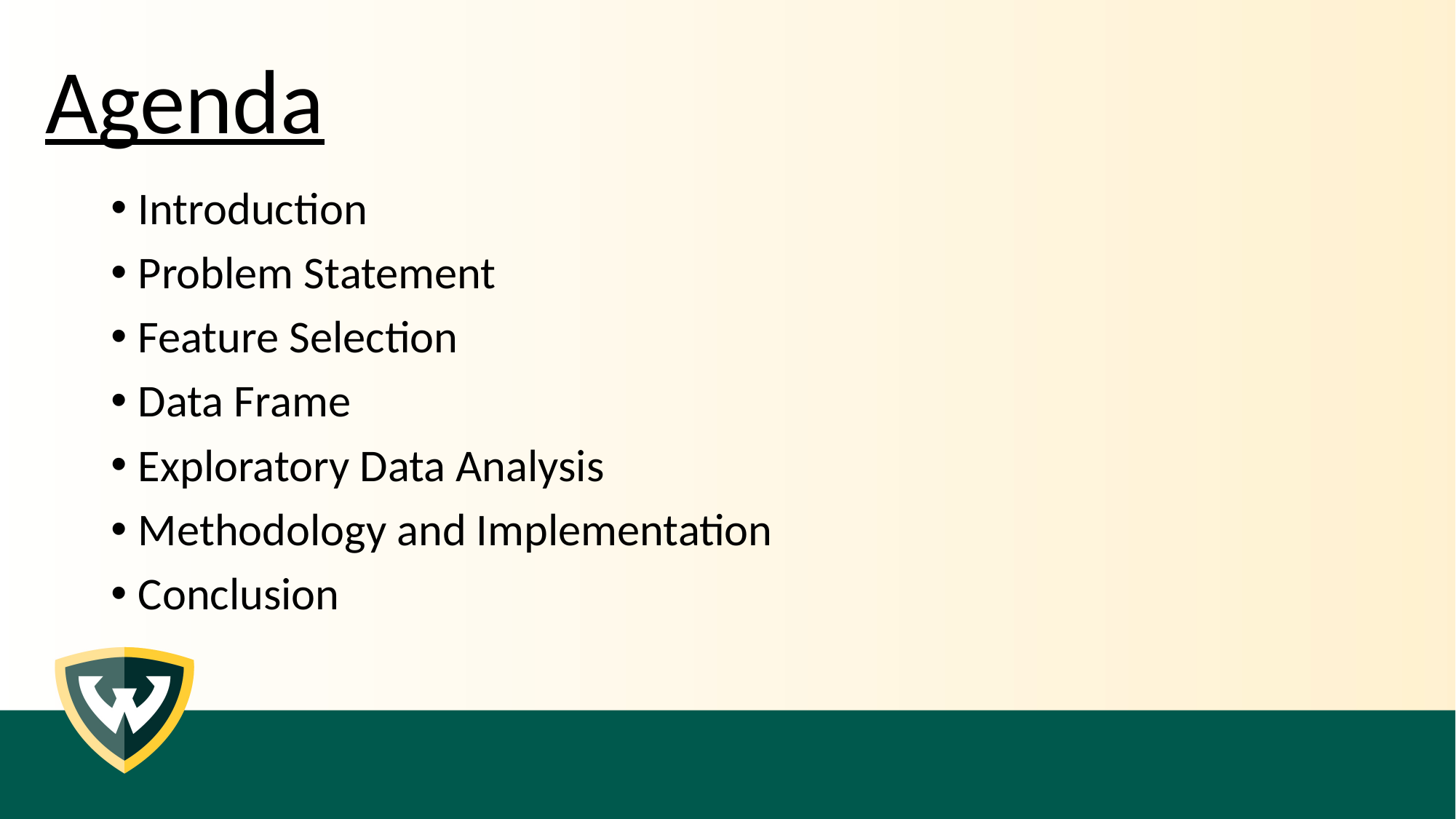

# Agenda
Introduction
Problem Statement
Feature Selection
Data Frame
Exploratory Data Analysis
Methodology and Implementation
Conclusion